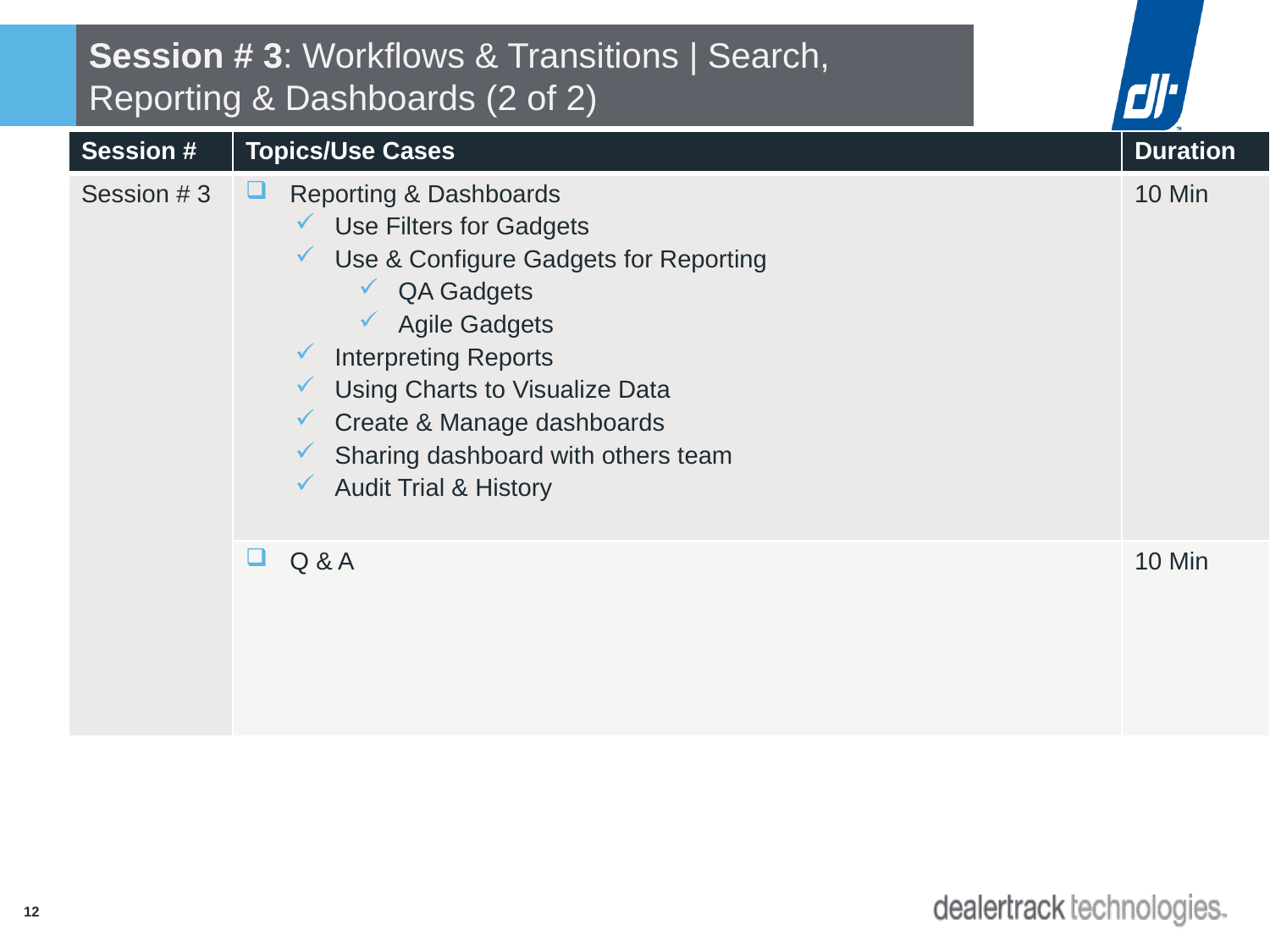

# Session # 3: Workflows & Transitions | Search, Reporting & Dashboards (2 of 2)
| Session # | Topics/Use Cases | Duration |
| --- | --- | --- |
| Session # 3 | Reporting & Dashboards Use Filters for Gadgets Use & Configure Gadgets for Reporting QA Gadgets Agile Gadgets Interpreting Reports Using Charts to Visualize Data Create & Manage dashboards Sharing dashboard with others team Audit Trial & History | 10 Min |
|  | Q & A | 10 Min |
12